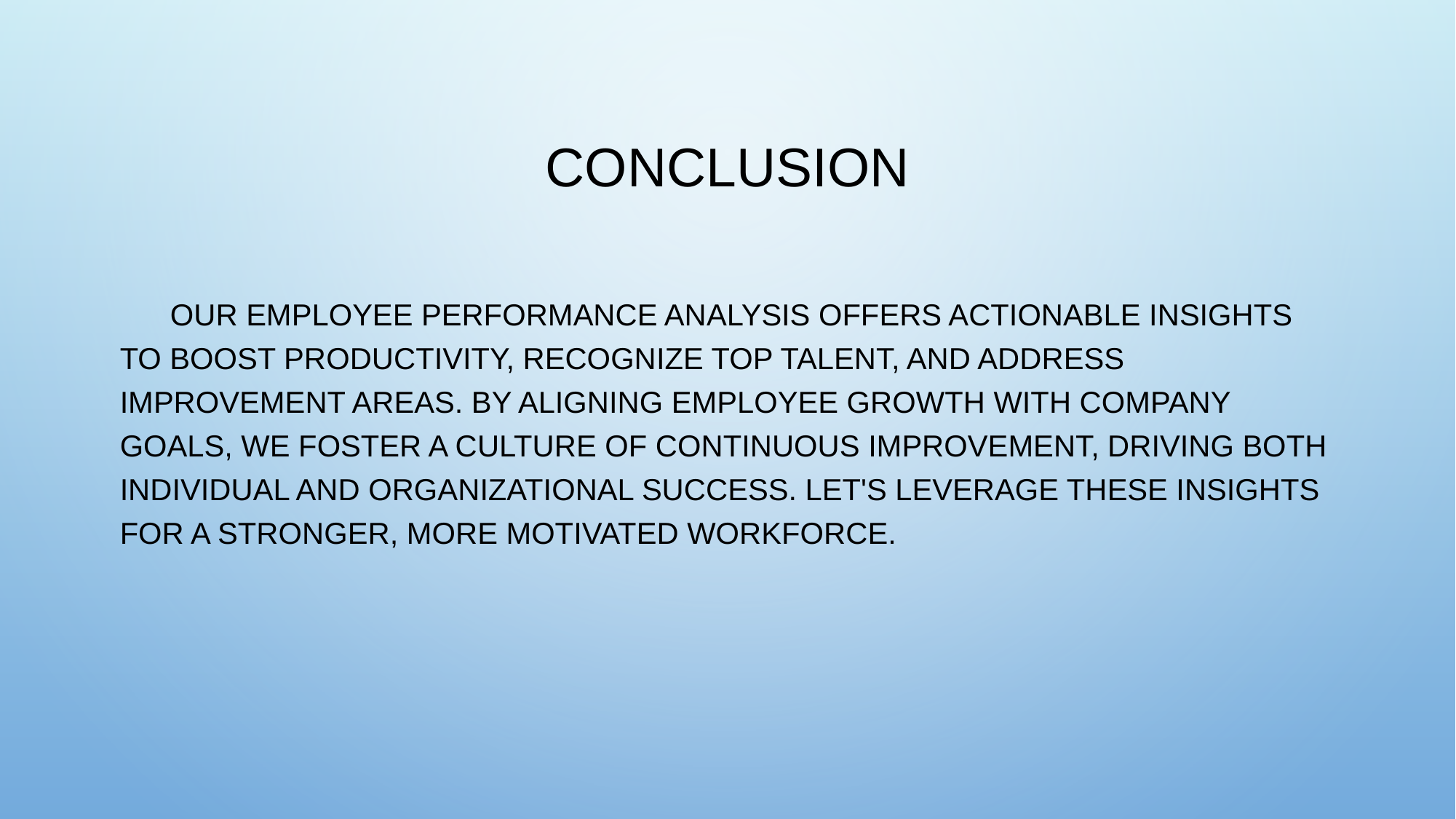

# CONCLUSION
      Our employee performance analysis offers actionable insights to boost productivity, recognize top talent, and address improvement areas. By aligning employee growth with company goals, we foster a culture of continuous improvement, driving both individual and organizational success. Let's leverage these insights for a stronger, more motivated workforce.